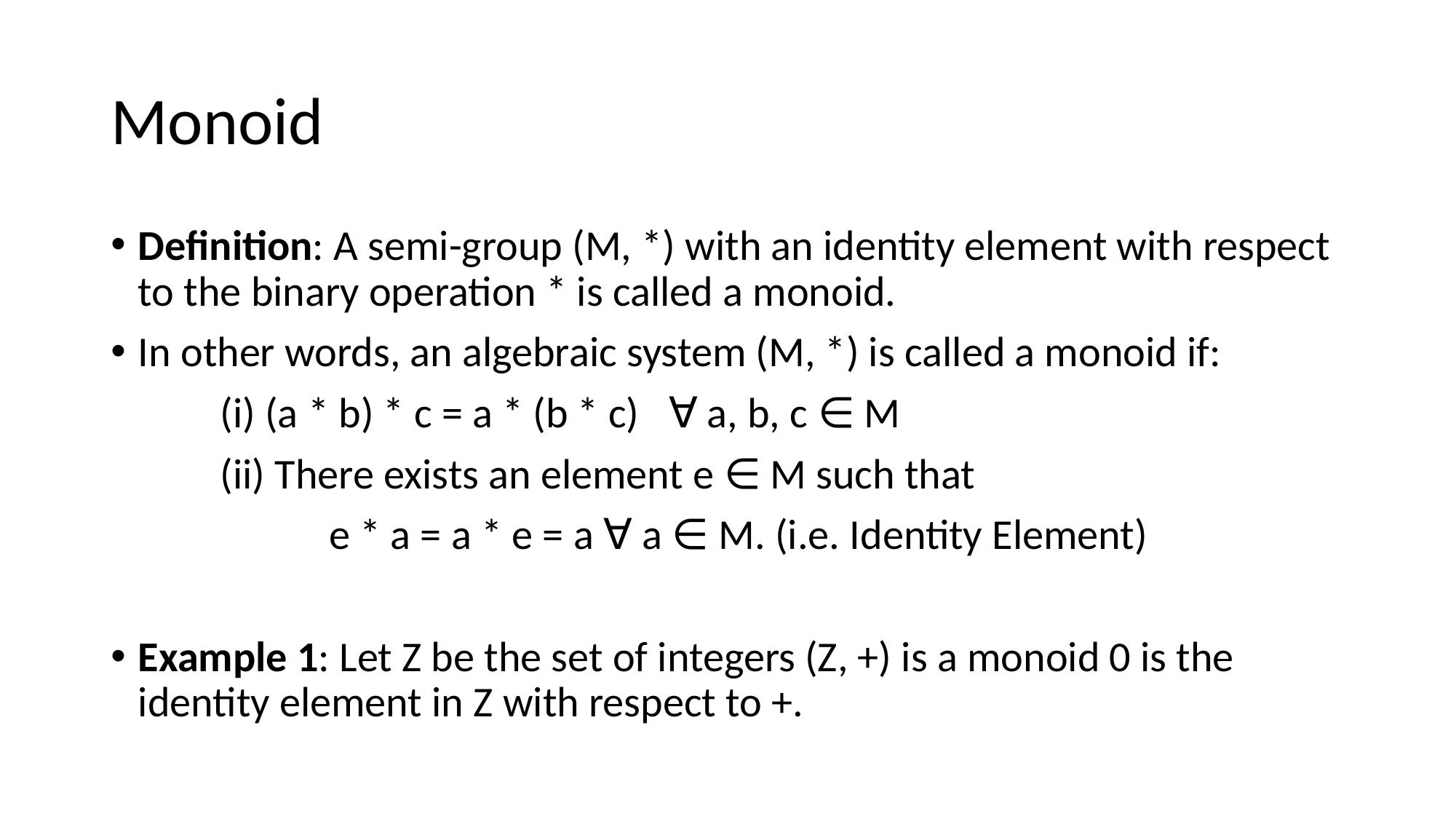

# Monoid
Definition: A semi-group (M, *) with an identity element with respect to the binary operation * is called a monoid.
In other words, an algebraic system (M, *) is called a monoid if:
	(i) (a * b) * c = a * (b * c)   ∀ a, b, c ∈ M
	(ii) There exists an element e ∈ M such that
		e * a = a * e = a ∀ a ∈ M. (i.e. Identity Element)

Example 1: Let Z be the set of integers (Z, +) is a monoid 0 is the identity element in Z with respect to +.